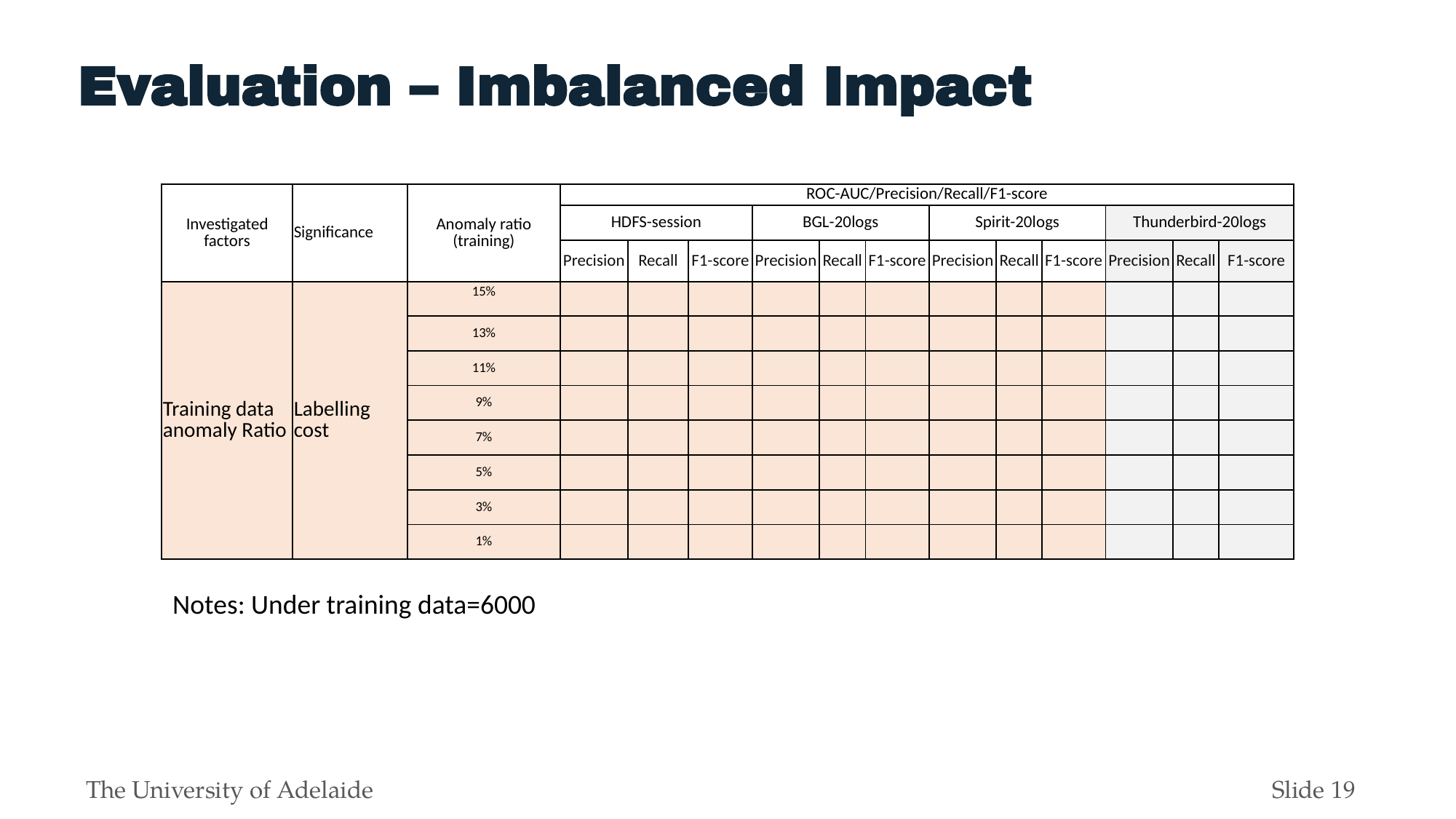

Evaluation – Imbalanced Impact
| Investigated factors | Significance | Anomaly ratio (training) | ROC-AUC/Precision/Recall/F1-score |  |  |  |  |  |  |  |  |  |  |  |
| --- | --- | --- | --- | --- | --- | --- | --- | --- | --- | --- | --- | --- | --- | --- |
|  |  |  | HDFS-session |  |  | BGL-20logs |  |  | Spirit-20logs |  |  | Thunderbird-20logs |  |  |
|  | Model |  | Precision | Recall | F1-score | Precision | Recall | F1-score | Precision | Recall | F1-score | Precision | Recall | F1-score |
| Training data anomaly Ratio | Labelling cost | 15% |  |  |  |  |  |  |  |  |  |  |  |  |
|  |  | 13% |  |  |  |  |  |  |  |  |  |  |  |  |
|  |  | 11% |  |  |  |  |  |  |  |  |  |  |  |  |
|  |  | 9% |  |  |  |  |  |  |  |  |  |  |  |  |
|  |  | 7% |  |  |  |  |  |  |  |  |  |  |  |  |
|  |  | 5% |  |  |  |  |  |  |  |  |  |  |  |  |
|  |  | 3% |  |  |  |  |  |  |  |  |  |  |  |  |
|  |  | 1% |  |  |  |  |  |  |  |  |  |  |  |  |
Notes: Under training data=6000
The University of Adelaide
Slide 19